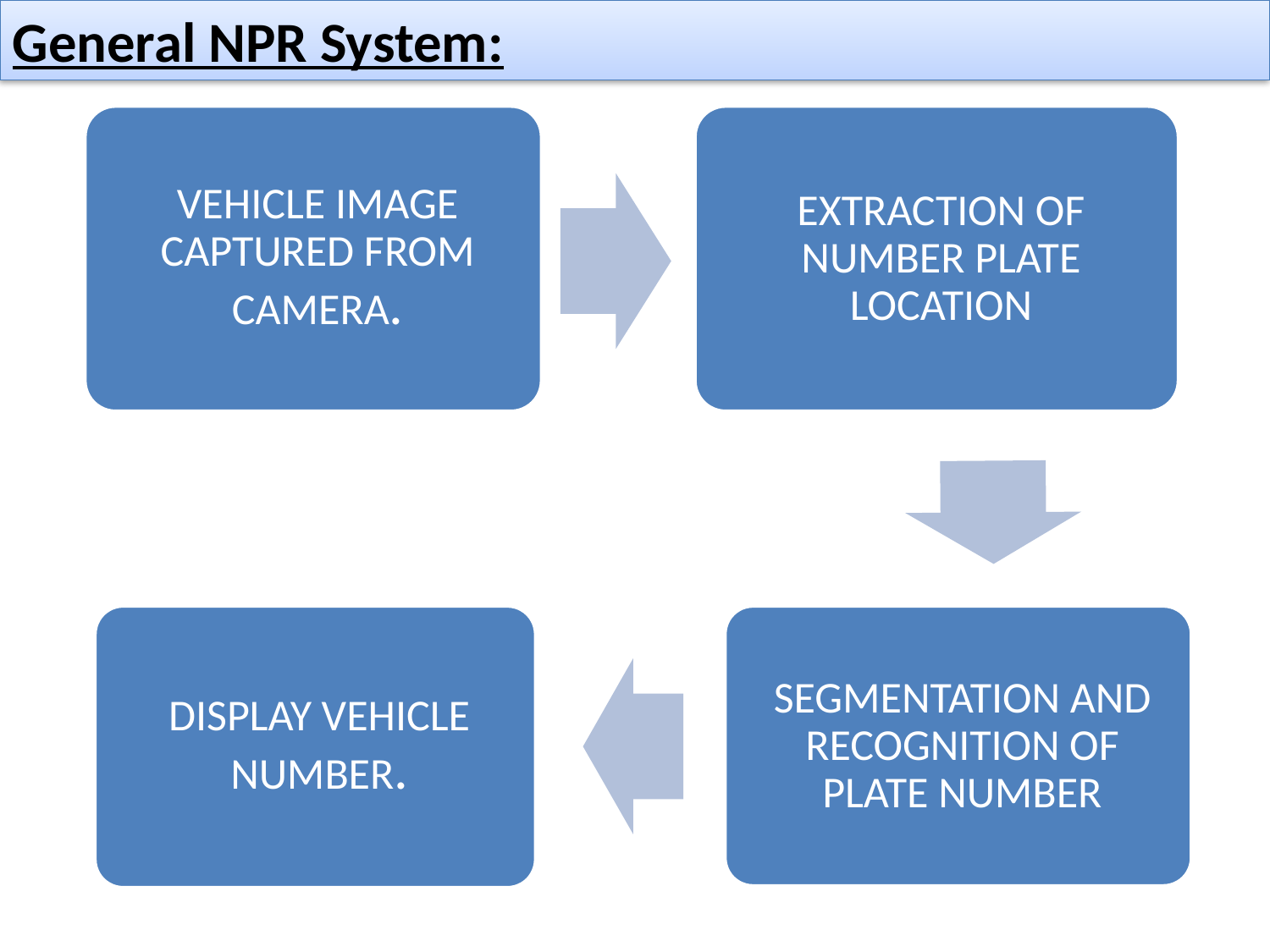

General NPR System:
VEHICLE IMAGE CAPTURED FROM CAMERA.

EXTRACTION OF NUMBER PLATE LOCATION

SEGMENTATION AND RECOGNITION OF PLATE NUMBER

DISPLAY VEHICLE NUMBER.